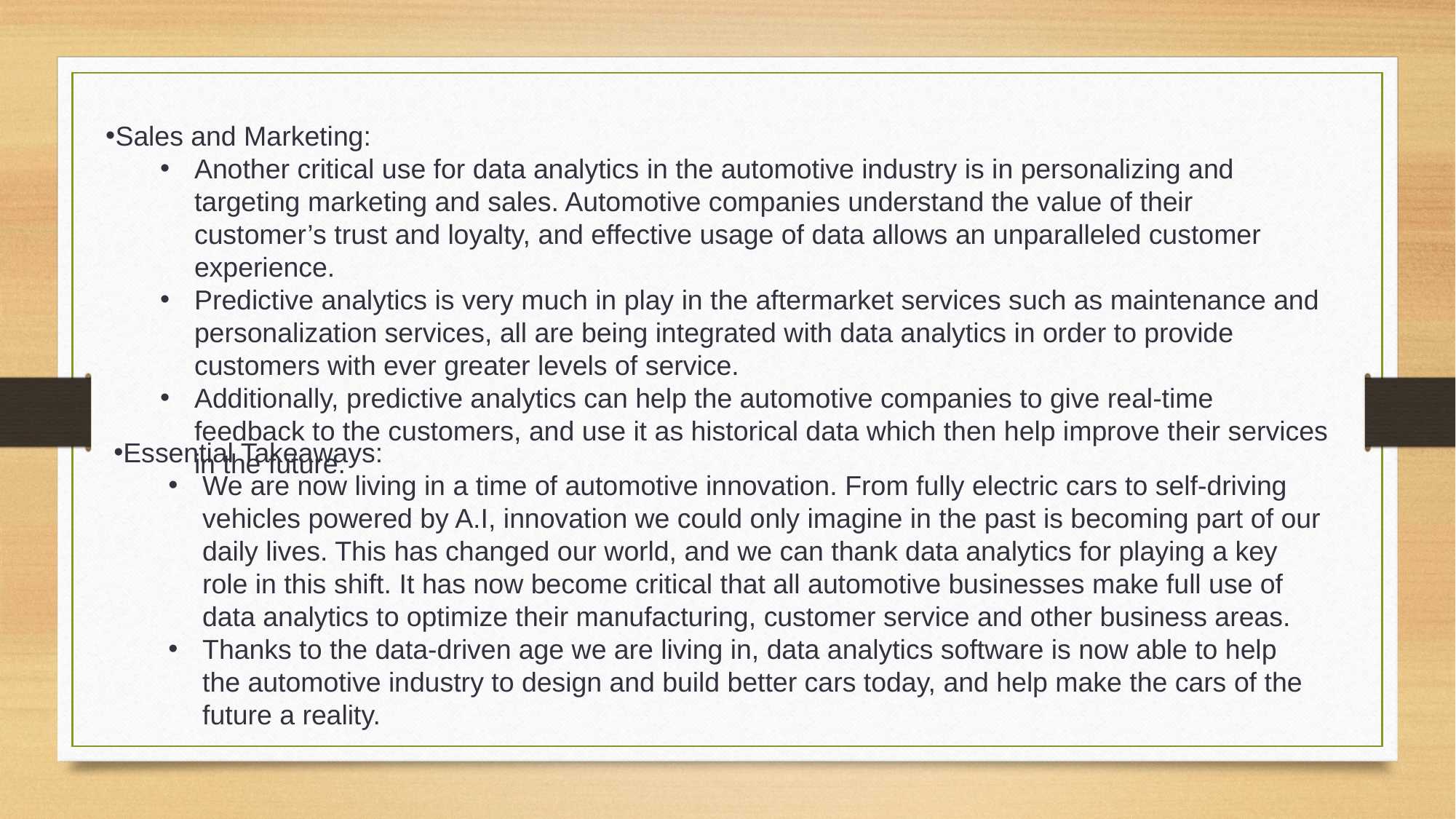

Sales and Marketing:
Another critical use for data analytics in the automotive industry is in personalizing and targeting marketing and sales. Automotive companies understand the value of their customer’s trust and loyalty, and effective usage of data allows an unparalleled customer experience.
Predictive analytics is very much in play in the aftermarket services such as maintenance and personalization services, all are being integrated with data analytics in order to provide customers with ever greater levels of service.
Additionally, predictive analytics can help the automotive companies to give real-time feedback to the customers, and use it as historical data which then help improve their services in the future.
Essential Takeaways:
We are now living in a time of automotive innovation. From fully electric cars to self-driving vehicles powered by A.I, innovation we could only imagine in the past is becoming part of our daily lives. This has changed our world, and we can thank data analytics for playing a key role in this shift. It has now become critical that all automotive businesses make full use of data analytics to optimize their manufacturing, customer service and other business areas.
Thanks to the data-driven age we are living in, data analytics software is now able to help the automotive industry to design and build better cars today, and help make the cars of the future a reality.